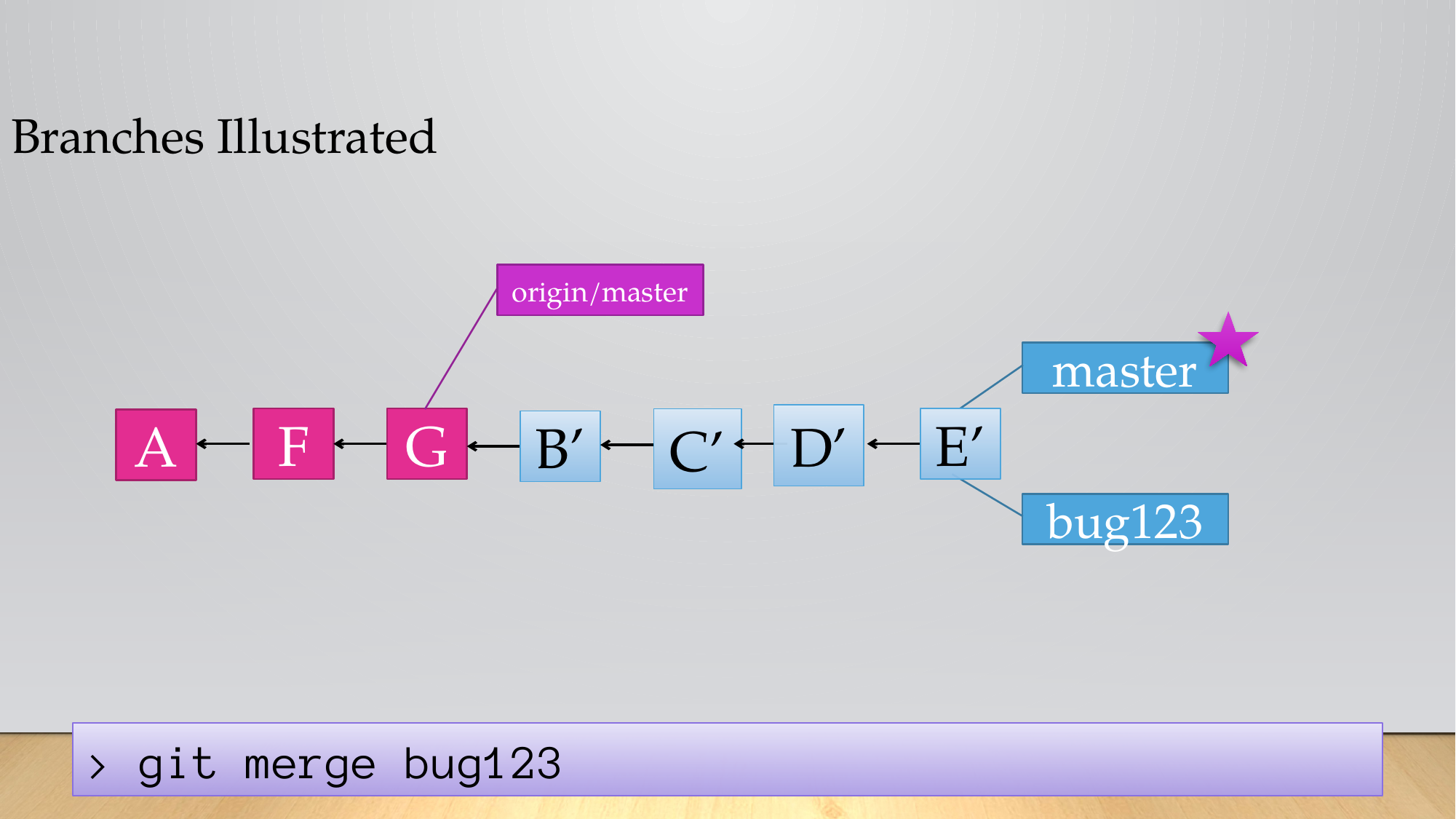

Branches Illustrated
origin/master

master
D’
F
G
E’
C’
A
B’
bug123
> git merge bug123